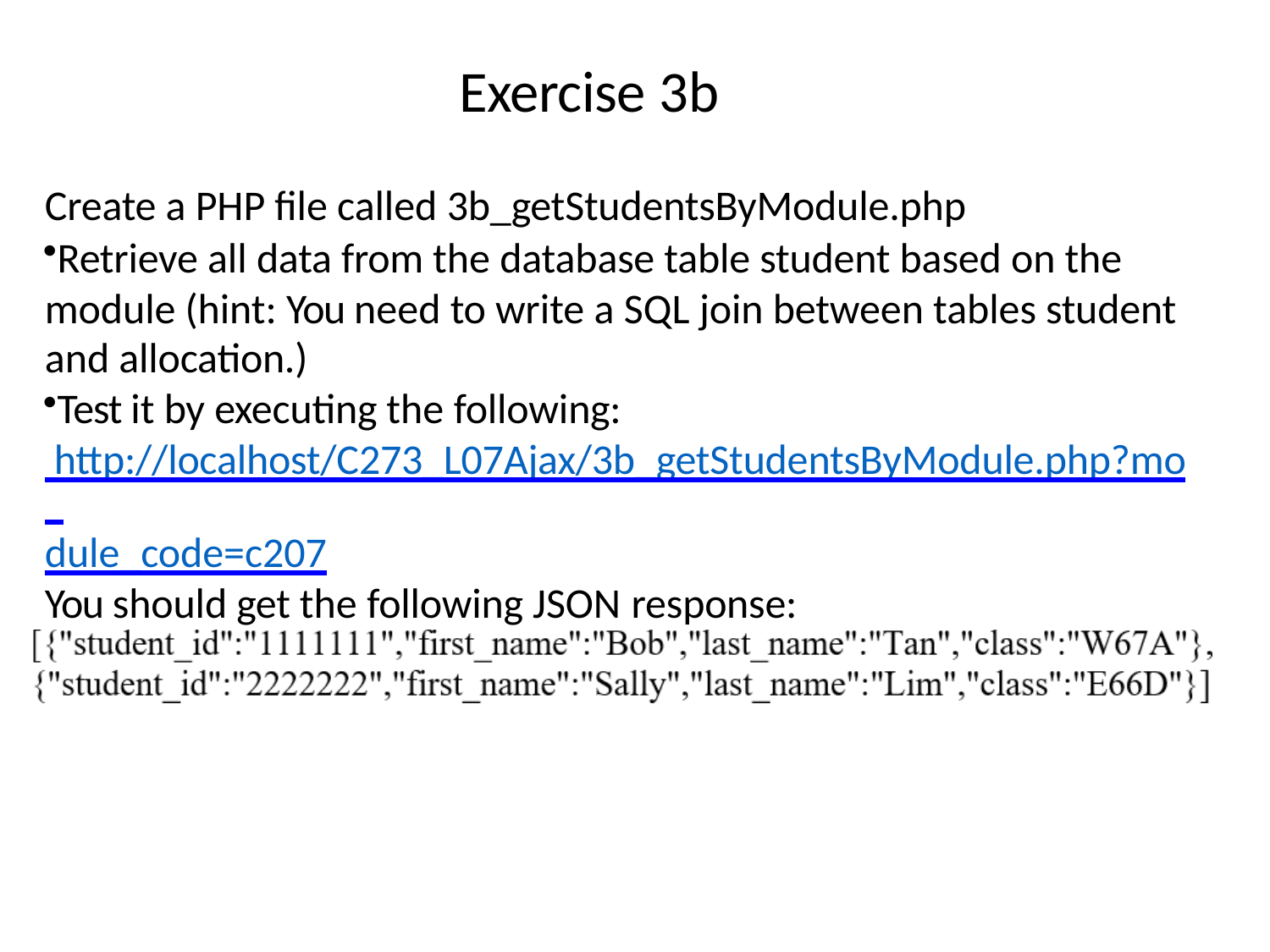

# Exercise 3b
Create a PHP file called 3b_getStudentsByModule.php
Retrieve all data from the database table student based on the  module (hint: You need to write a SQL join between tables student
and allocation.)
Test it by executing the following:  http://localhost/C273_L07Ajax/3b_getStudentsByModule.php?mo  dule_code=c207
You should get the following JSON response: